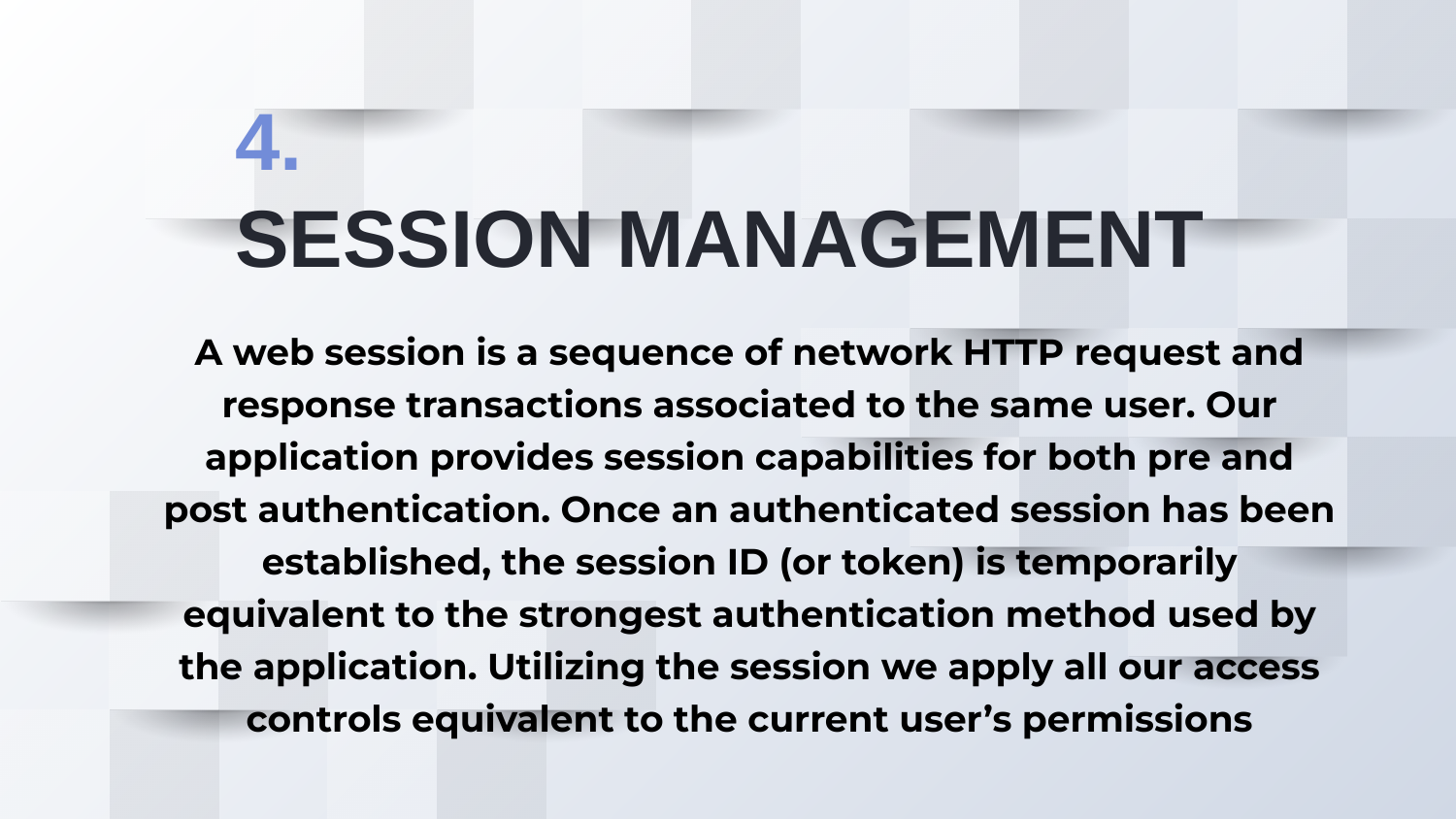

4.
SESSION MANAGEMENT
A web session is a sequence of network HTTP request and response transactions associated to the same user. Our application provides session capabilities for both pre and post authentication. Once an authenticated session has been established, the session ID (or token) is temporarily equivalent to the strongest authentication method used by the application. Utilizing the session we apply all our access controls equivalent to the current user’s permissions